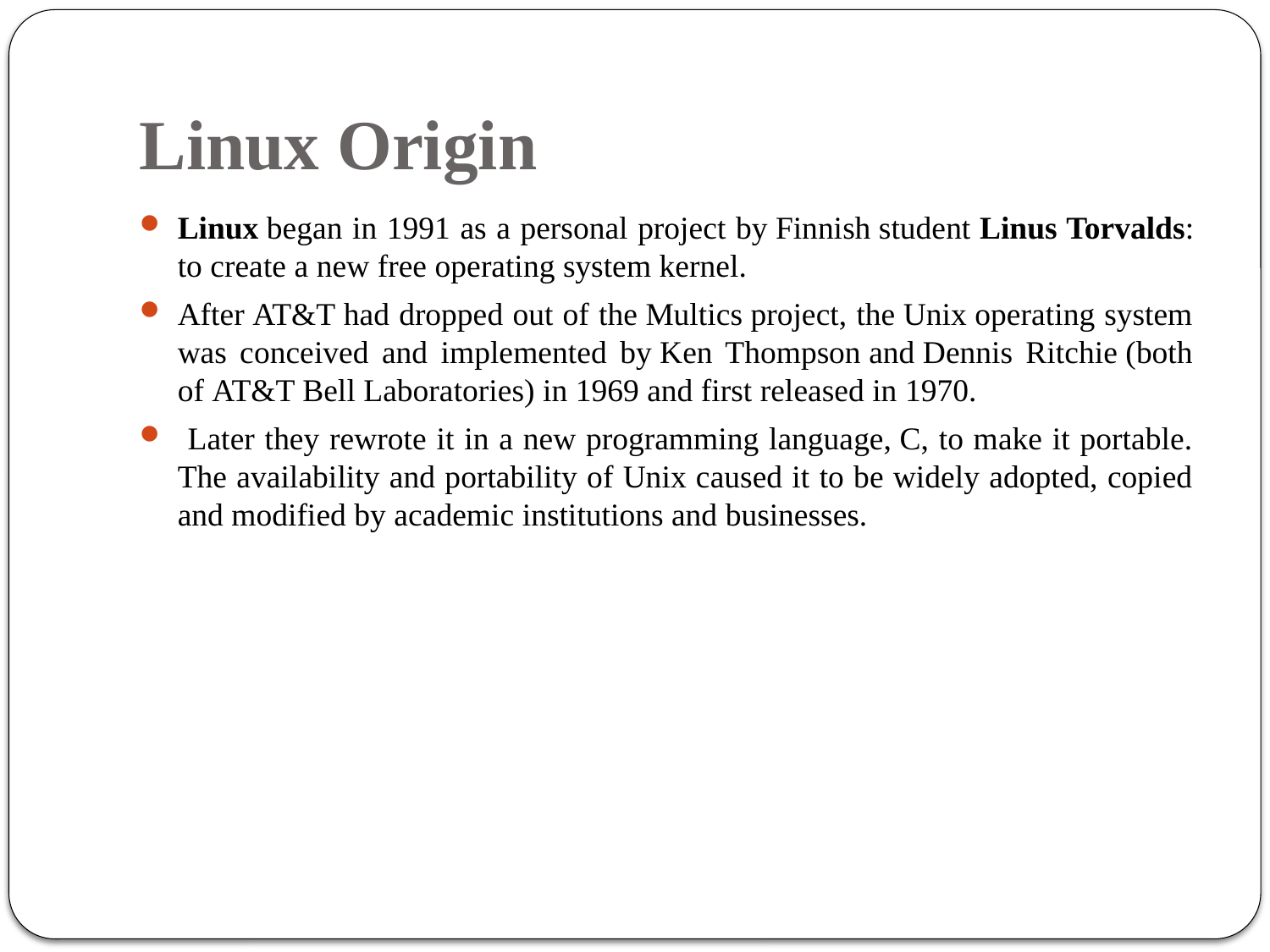

# Linux Origin
Linux began in 1991 as a personal project by Finnish student Linus Torvalds: to create a new free operating system kernel.
After AT&T had dropped out of the Multics project, the Unix operating system was conceived and implemented by Ken Thompson and Dennis Ritchie (both of AT&T Bell Laboratories) in 1969 and first released in 1970.
 Later they rewrote it in a new programming language, C, to make it portable. The availability and portability of Unix caused it to be widely adopted, copied and modified by academic institutions and businesses.